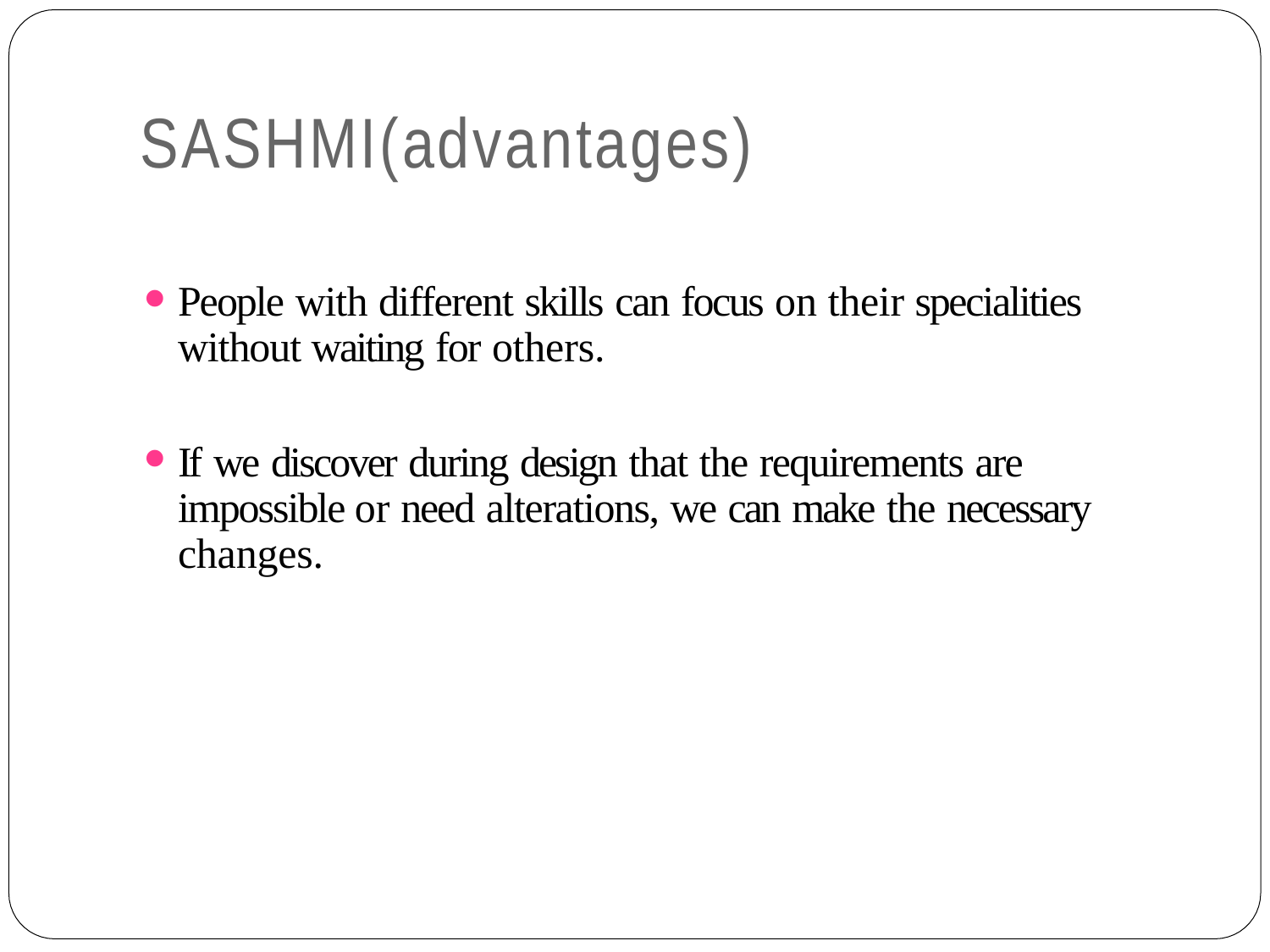

# SASHMI(advantages)
People with different skills can focus on their specialities without waiting for others.

If we discover during design that the requirements are impossible or need alterations, we can make the necessary changes.